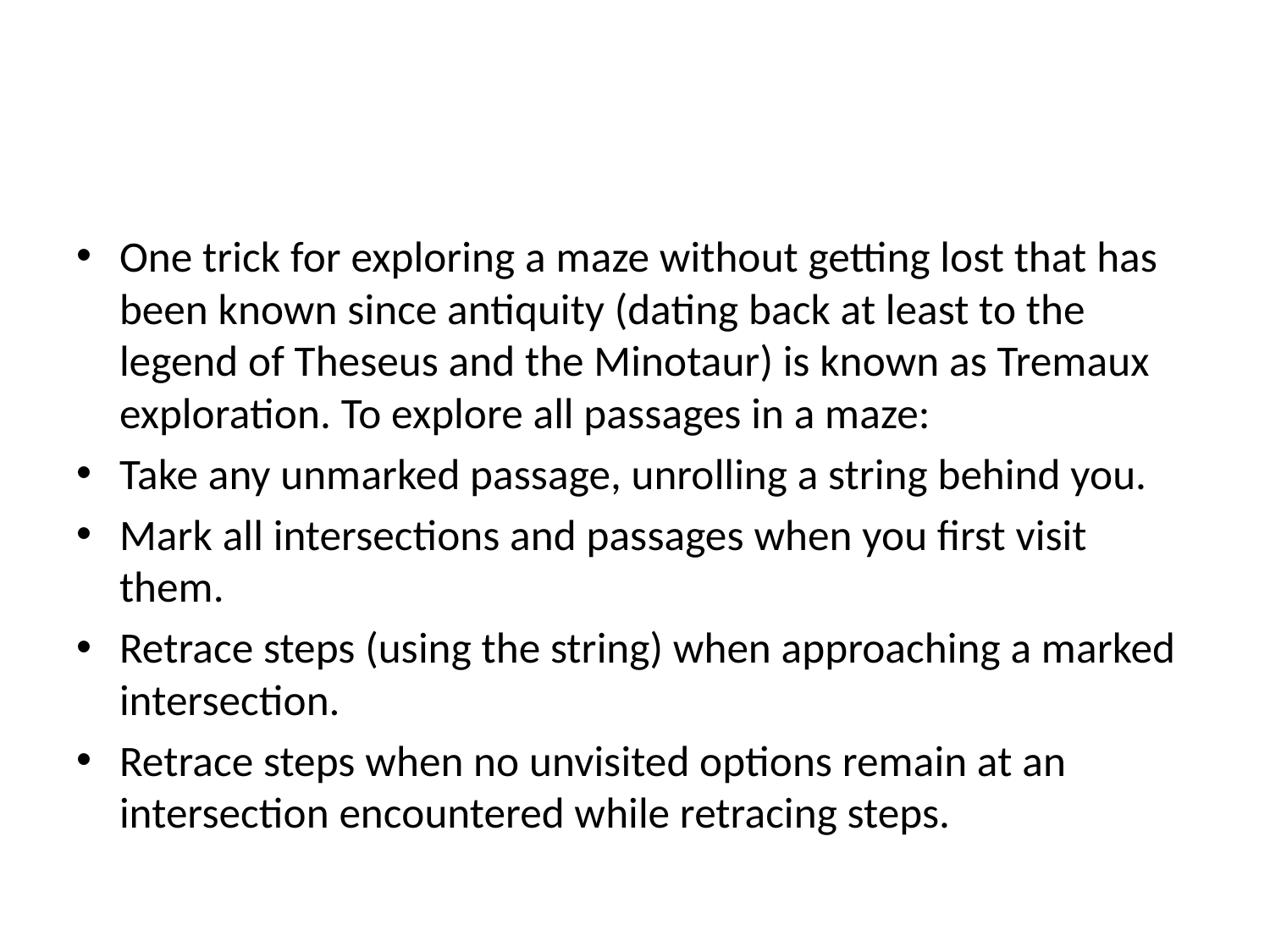

#
One trick for exploring a maze without getting lost that has been known since antiquity (dating back at least to the legend of Theseus and the Minotaur) is known as Tremaux exploration. To explore all passages in a maze:
Take any unmarked passage, unrolling a string behind you.
Mark all intersections and passages when you first visit them.
Retrace steps (using the string) when approaching a marked intersection.
Retrace steps when no unvisited options remain at an intersection encountered while retracing steps.